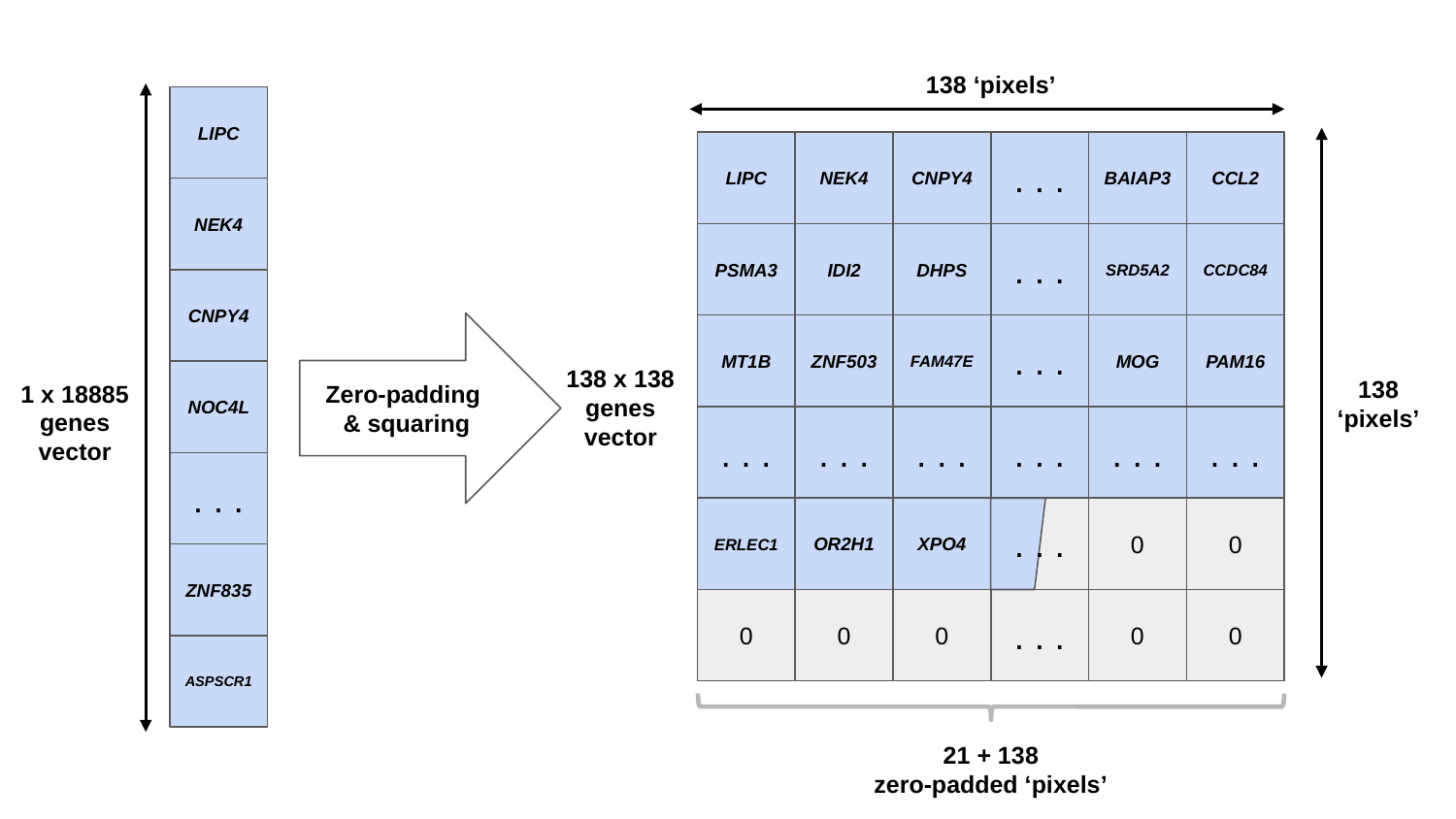

138 ‘pixels’
LIPC
LIPC
NEK4
CNPY4
. . .
BAIAP3
CCL2
NEK4
PSMA3
IDI2
DHPS
. . .
SRD5A2
CCDC84
CNPY4
138 x 138 genes vector
Zero-padding
& squaring
MT1B
ZNF503
FAM47E
. . .
MOG
PAM16
1 x 18885 genes vector
NOC4L
138 ‘pixels’
. . .
. . .
. . .
. . .
. . .
. . .

. . .
. . .
ERLEC1
OR2H1
XPO4

0
0

ZNF835
0
0
0
. . .
0
0
ASPSCR1
21 + 138
zero-padded ‘pixels’